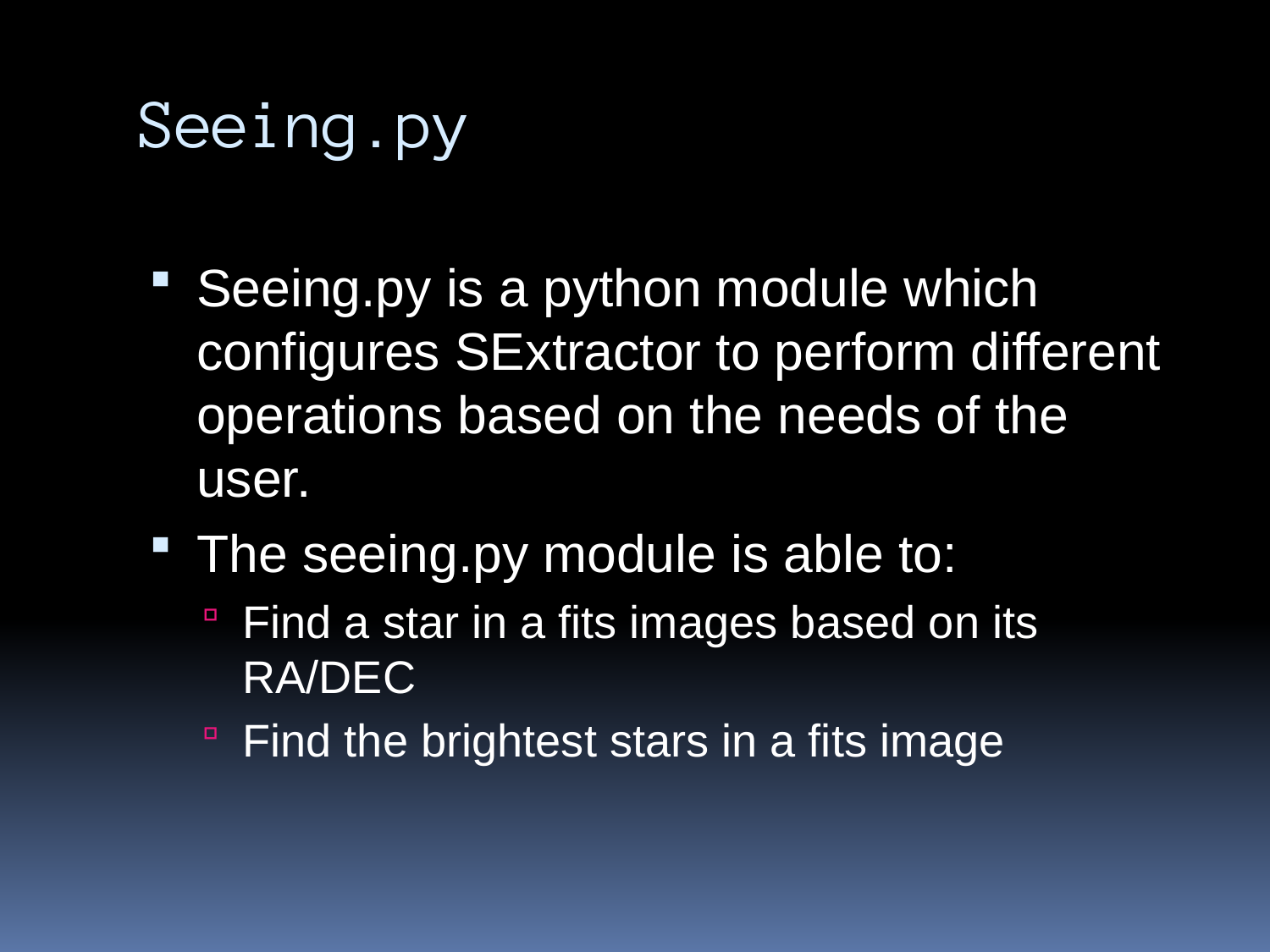

# Seeing.py
Seeing.py is a python module which configures SExtractor to perform different operations based on the needs of the user.
The seeing.py module is able to:
Find a star in a fits images based on its RA/DEC
Find the brightest stars in a fits image